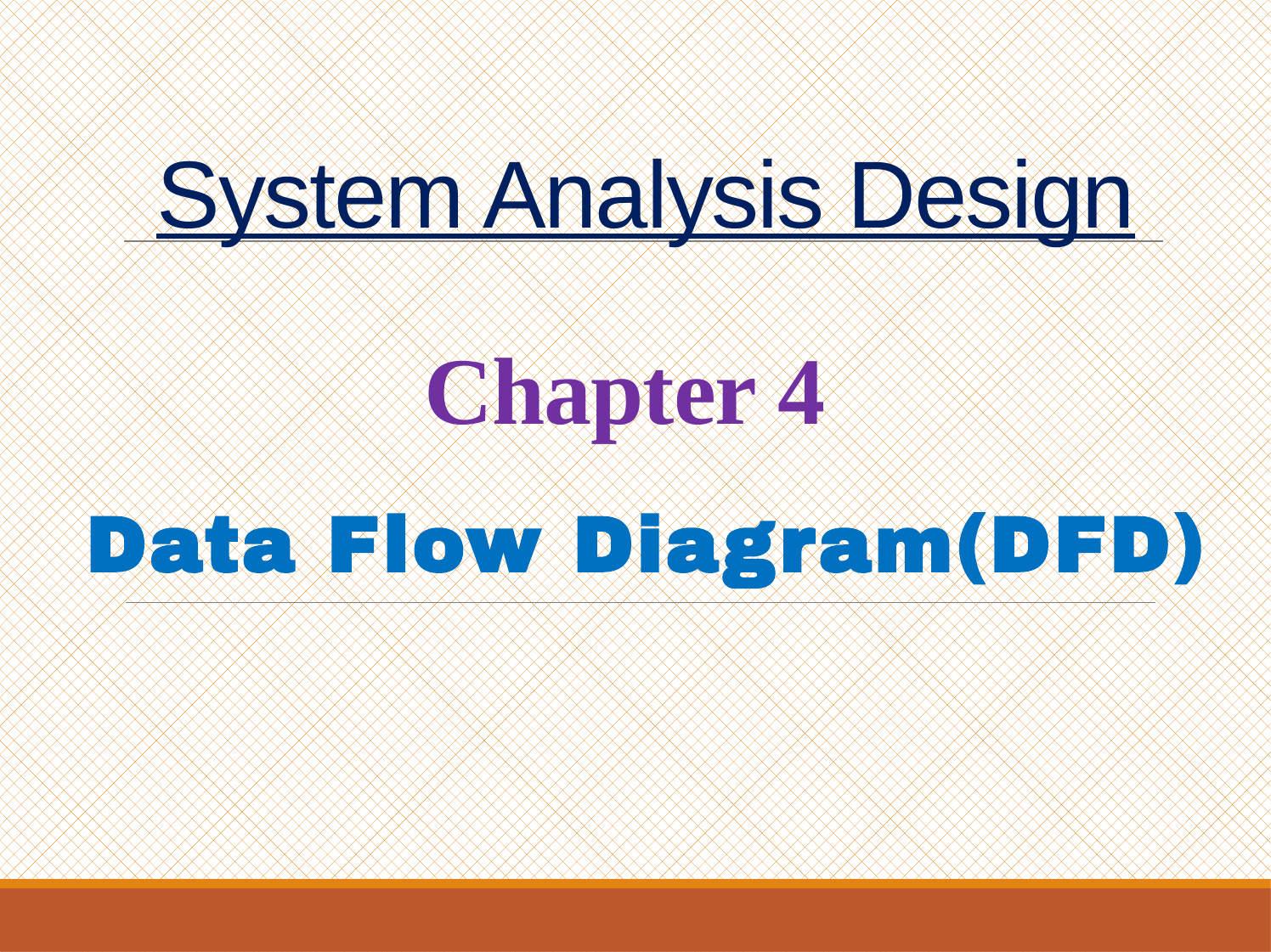

System Analysis Design
# Chapter 4
Data Flow Diagram(DFD)